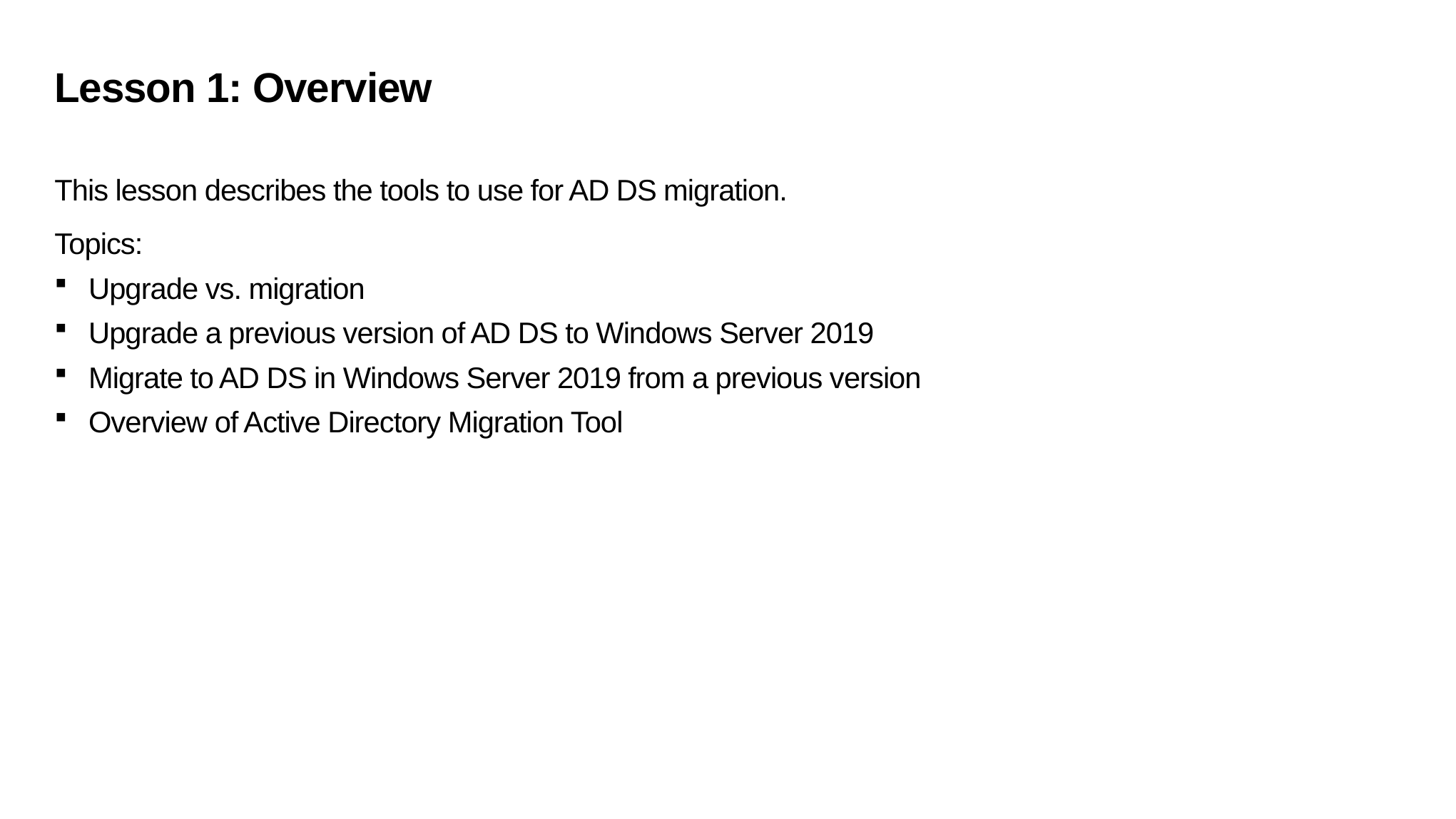

# Lesson 1: Overview
This lesson describes the tools to use for AD DS migration.
Topics:
Upgrade vs. migration
Upgrade a previous version of AD DS to Windows Server 2019
Migrate to AD DS in Windows Server 2019 from a previous version
Overview of Active Directory Migration Tool